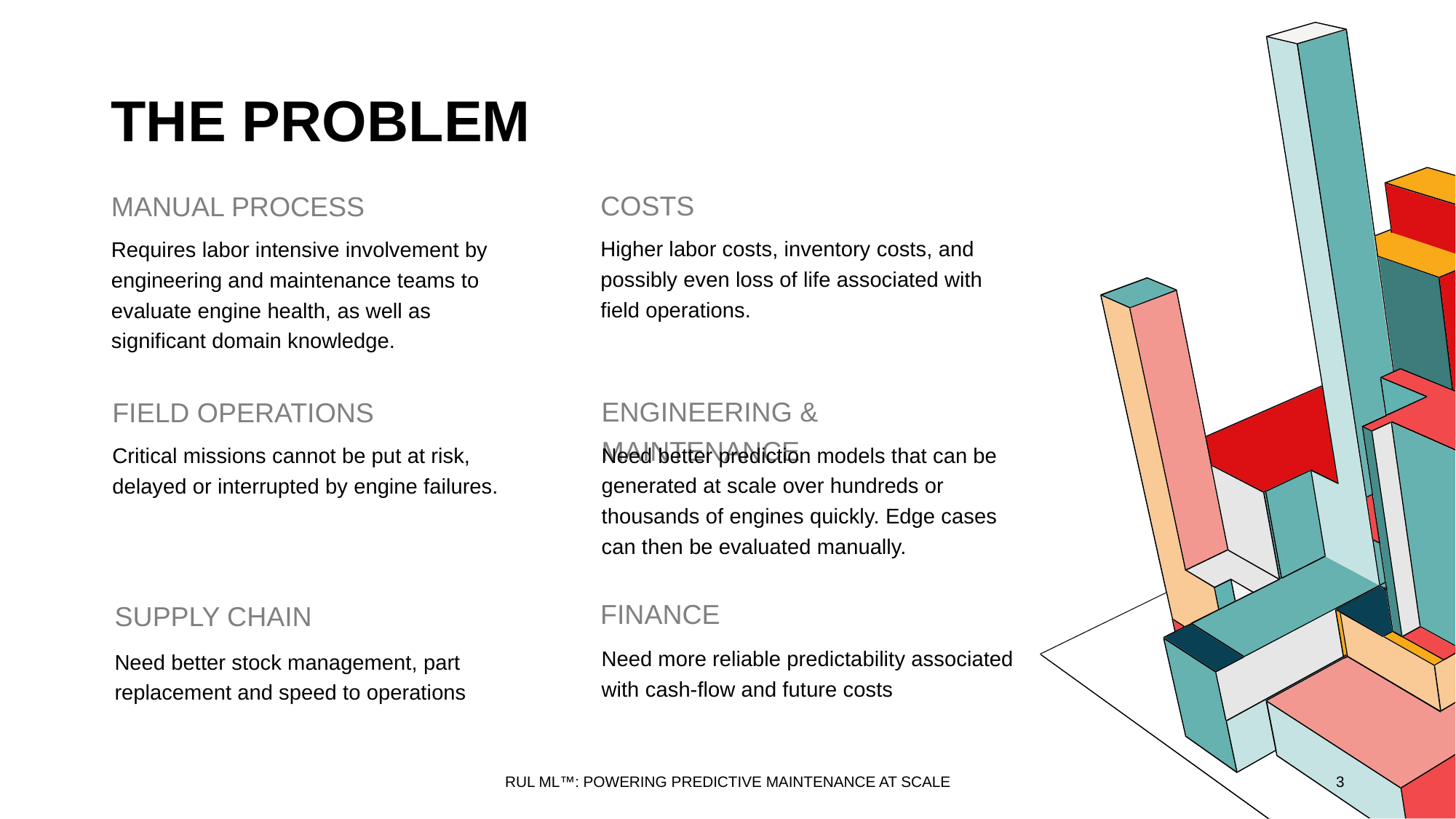

# THE PROBLEM
COSTS
MANUAL PROCESS
Higher labor costs, inventory costs, and possibly even loss of life associated with field operations.
Requires labor intensive involvement by engineering and maintenance teams to evaluate engine health, as well as significant domain knowledge.
ENGINEERING & MAINTENANCE
FIELD OPERATIONS
Need better prediction models that can be generated at scale over hundreds or thousands of engines quickly. Edge cases can then be evaluated manually.
Critical missions cannot be put at risk, delayed or interrupted by engine failures.
FINANCE
SUPPLY CHAIN
Need more reliable predictability associated with cash-flow and future costs
Need better stock management, part replacement and speed to operations
RUL ML™: POWERING PREDICTIVE MAINTENANCE AT SCALE
3